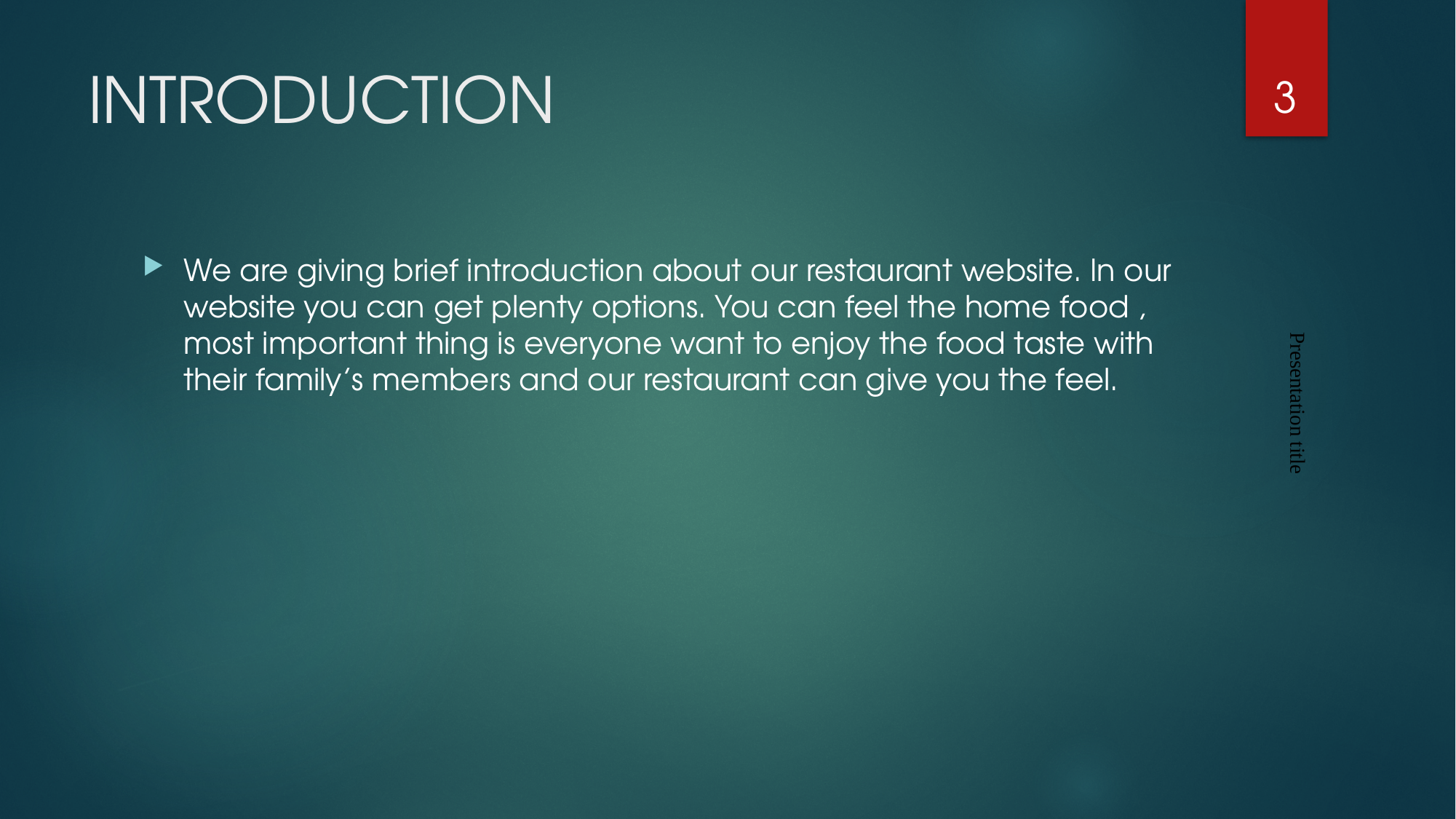

3
# INTRODUCTION
We are giving brief introduction about our restaurant website. In our website you can get plenty options. You can feel the home food , most important thing is everyone want to enjoy the food taste with their family’s members and our restaurant can give you the feel.
Presentation title